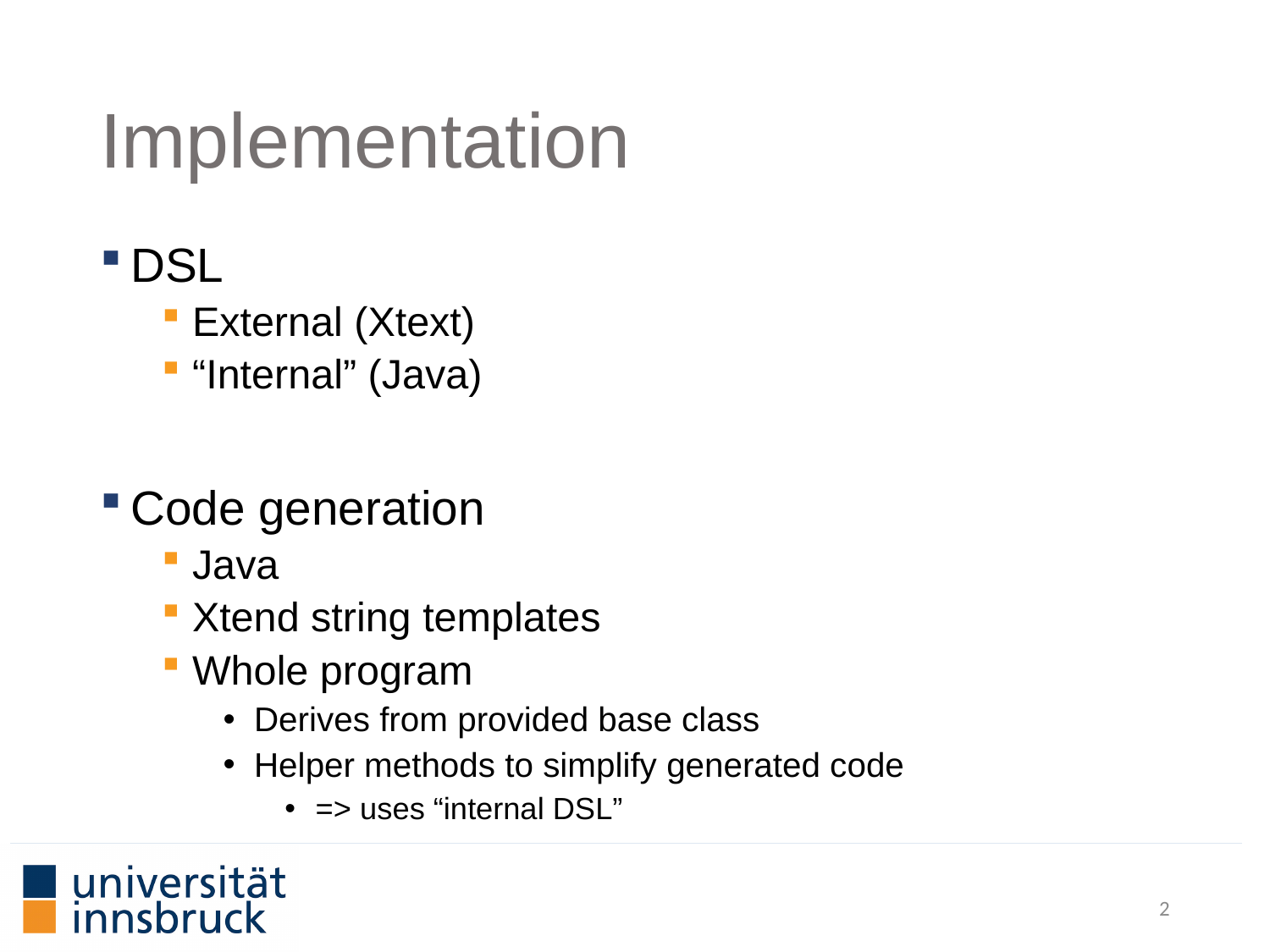

# Implementation
DSL
External (Xtext)
“Internal” (Java)

Code generation
Java
Xtend string templates
Whole program
Derives from provided base class
Helper methods to simplify generated code
=> uses “internal DSL”

2